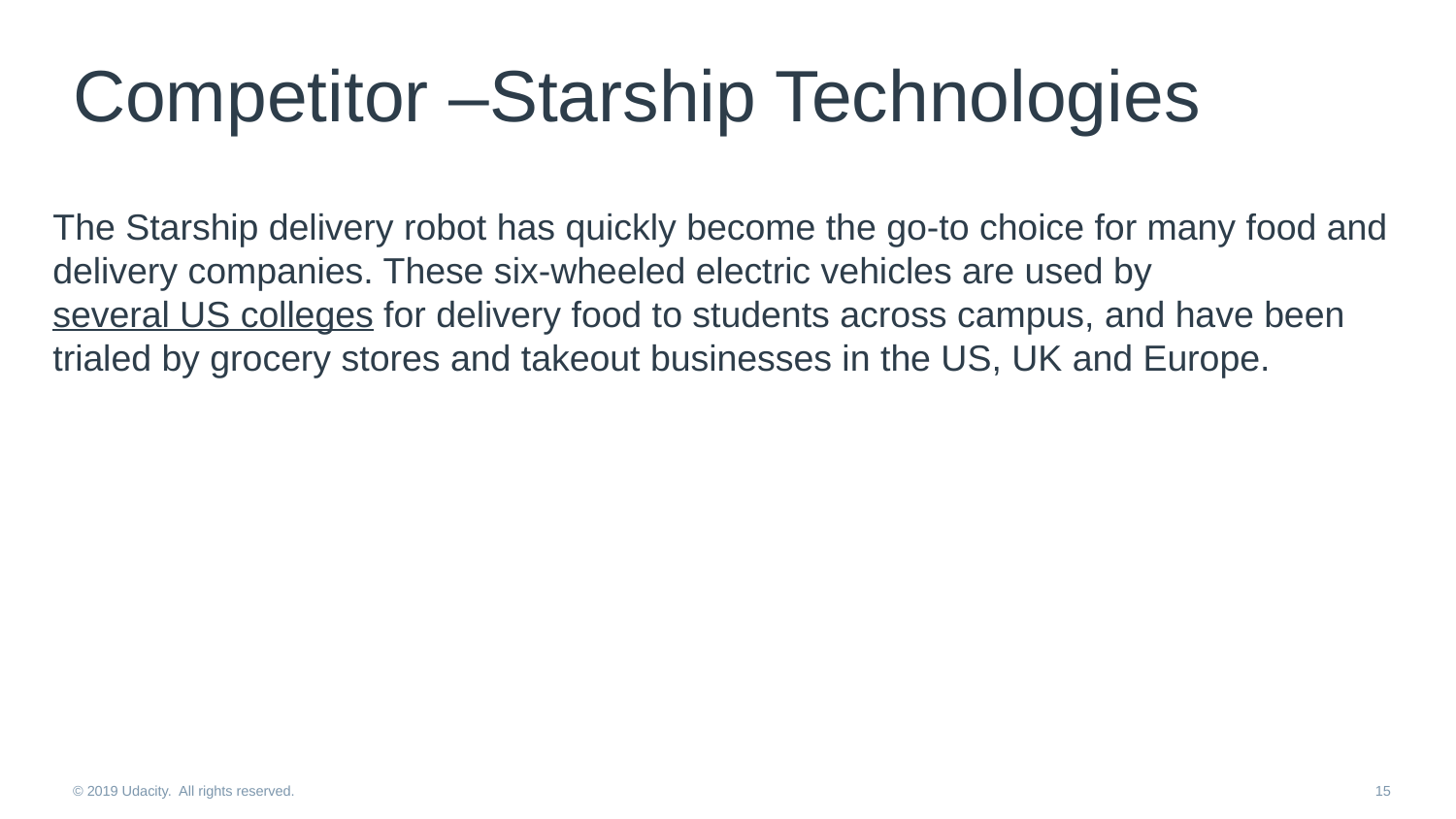

# Competitor –Starship Technologies
The Starship delivery robot has quickly become the go-to choice for many food and delivery companies. These six-wheeled electric vehicles are used by several US colleges for delivery food to students across campus, and have been trialed by grocery stores and takeout businesses in the US, UK and Europe.
© 2019 Udacity.  All rights reserved.
15